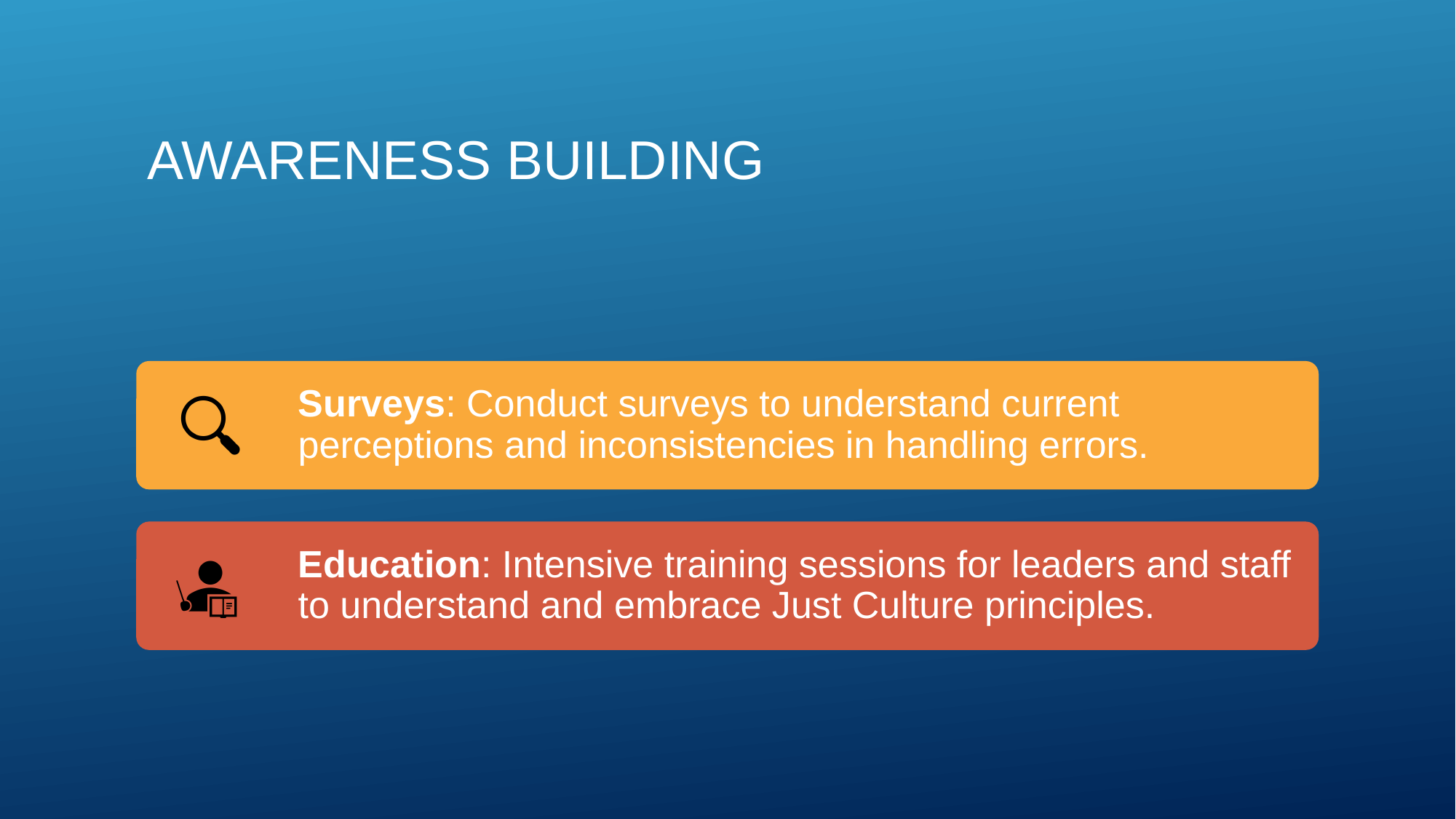

# Awareness Building
Surveys: Conduct surveys to understand current perceptions and inconsistencies in handling errors.
Education: Intensive training sessions for leaders and staff to understand and embrace Just Culture principles.